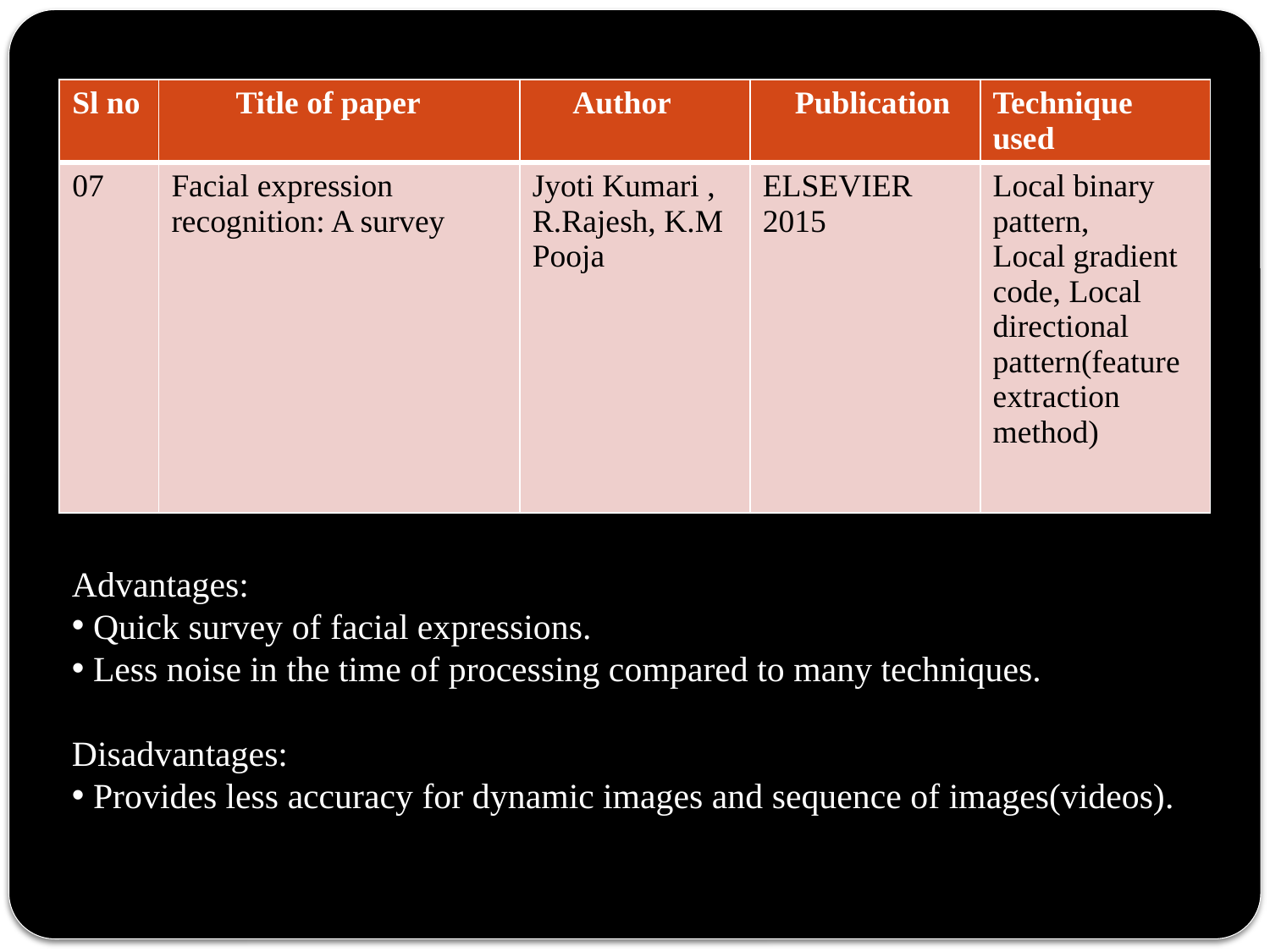

| Sl no | Title of paper | Author | Publication | Technique used |
| --- | --- | --- | --- | --- |
| 07 | Facial expression recognition: A survey | Jyoti Kumari , R.Rajesh, K.M Pooja | ELSEVIER 2015 | Local binary pattern, Local gradient code, Local directional pattern(feature extraction method) |
Advantages:
 Quick survey of facial expressions.
 Less noise in the time of processing compared to many techniques.

Disadvantages:
 Provides less accuracy for dynamic images and sequence of images(videos).